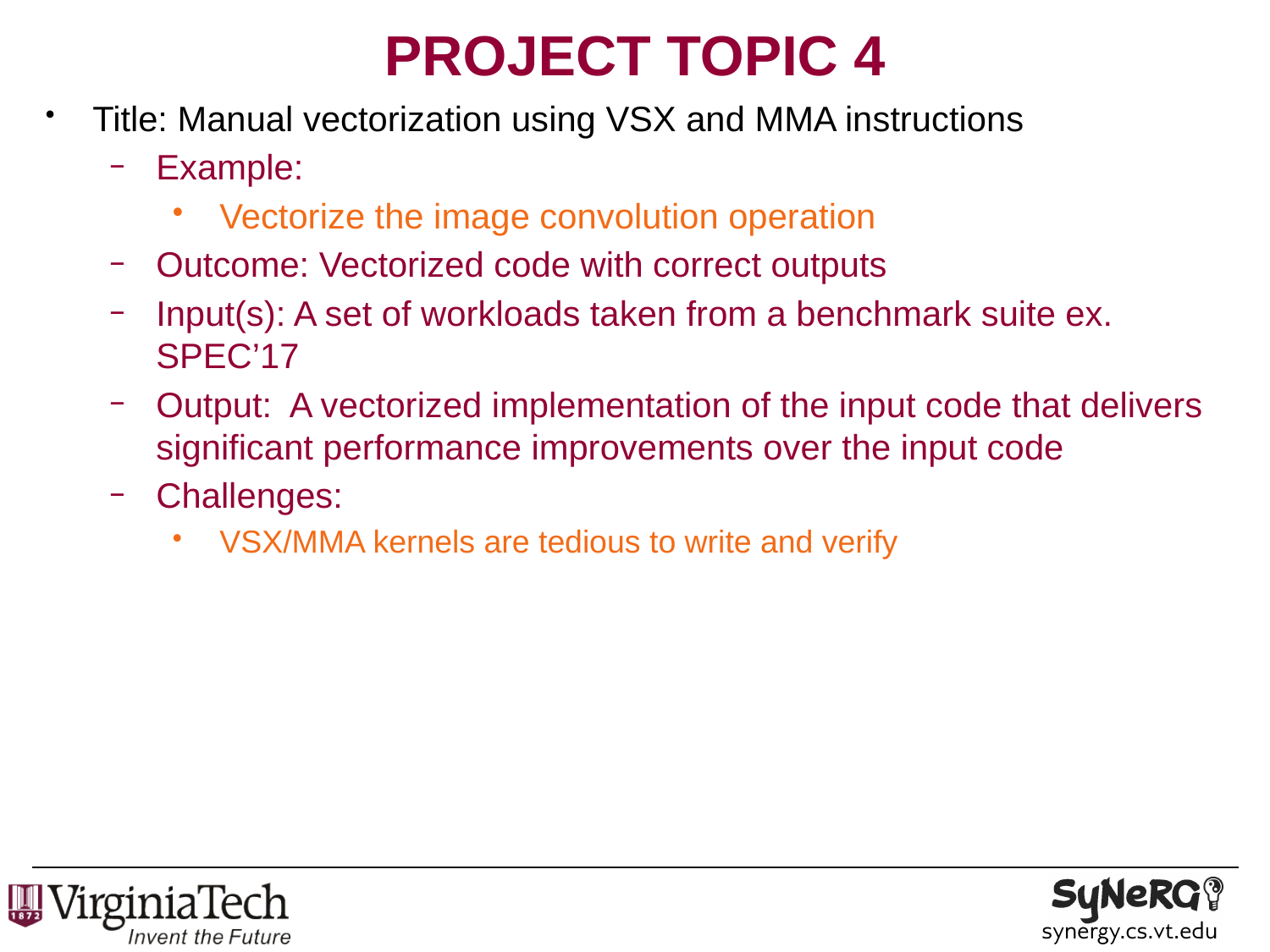

# Project Topic 4
Title: Manual vectorization using VSX and MMA instructions
Example:
Vectorize the image convolution operation
Outcome: Vectorized code with correct outputs
Input(s): A set of workloads taken from a benchmark suite ex. SPEC’17
Output:  A vectorized implementation of the input code that delivers significant performance improvements over the input code
Challenges:
VSX/MMA kernels are tedious to write and verify